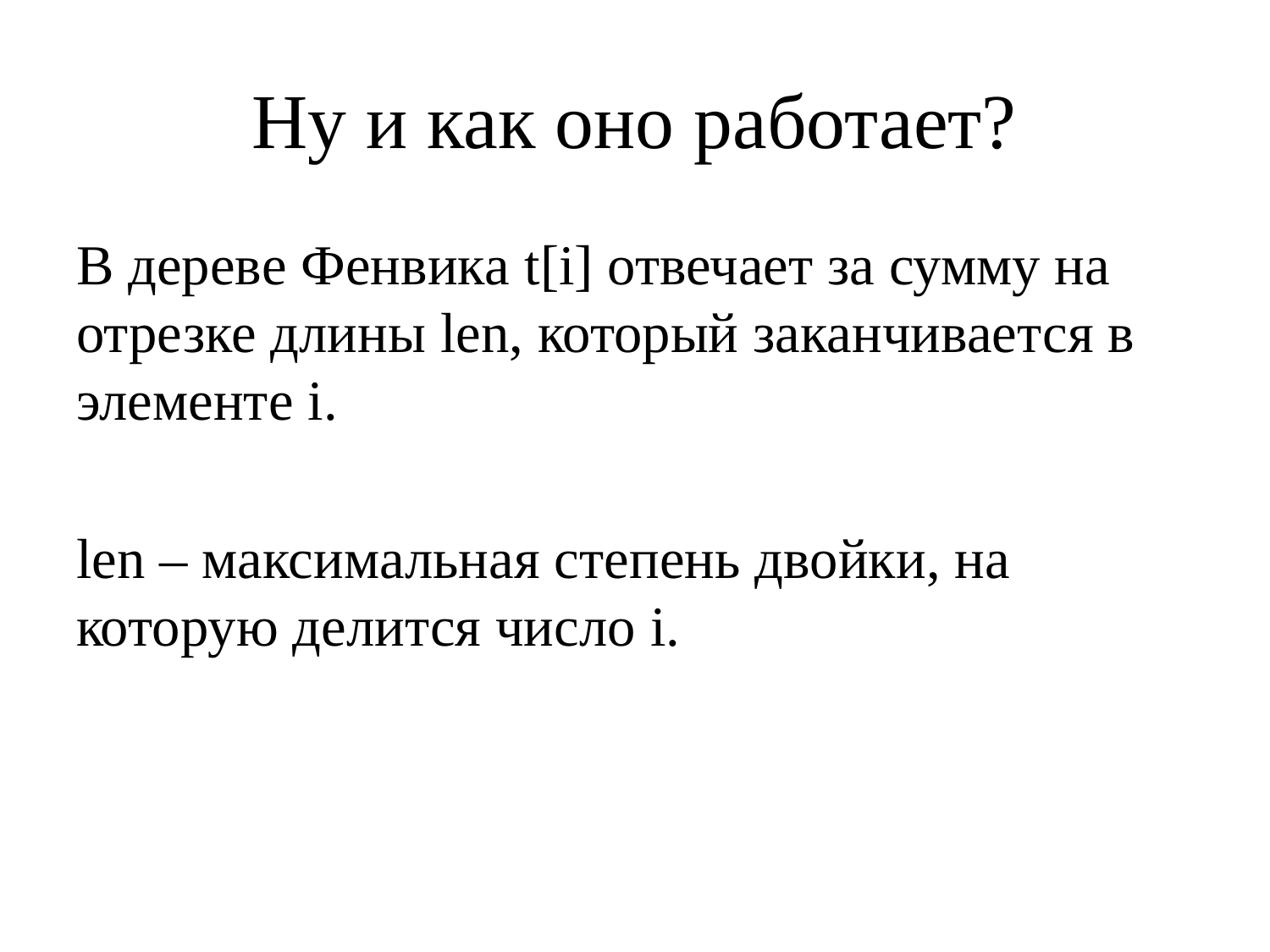

# Ну и как оно работает?
В дереве Фенвика t[i] отвечает за сумму на отрезке длины len, который заканчивается в элементе i.

len – максимальная степень двойки, на которую делится число i.